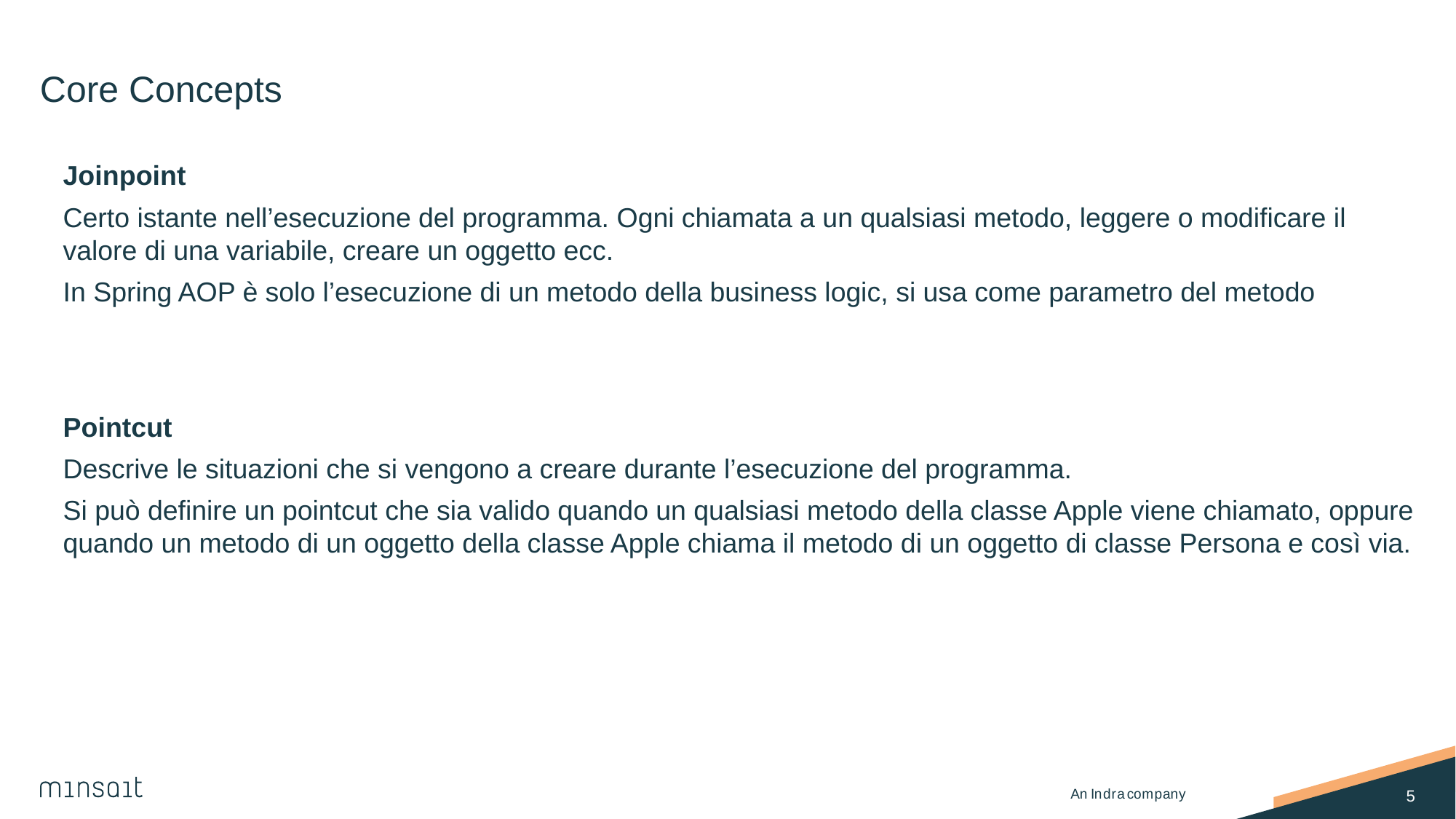

# Core Concepts
Joinpoint
Certo istante nell’esecuzione del programma. Ogni chiamata a un qualsiasi metodo, leggere o modificare il valore di una variabile, creare un oggetto ecc.
In Spring AOP è solo l’esecuzione di un metodo della business logic, si usa come parametro del metodo

Pointcut
Descrive le situazioni che si vengono a creare durante l’esecuzione del programma.
Si può definire un pointcut che sia valido quando un qualsiasi metodo della classe Apple viene chiamato, oppure quando un metodo di un oggetto della classe Apple chiama il metodo di un oggetto di classe Persona e così via.